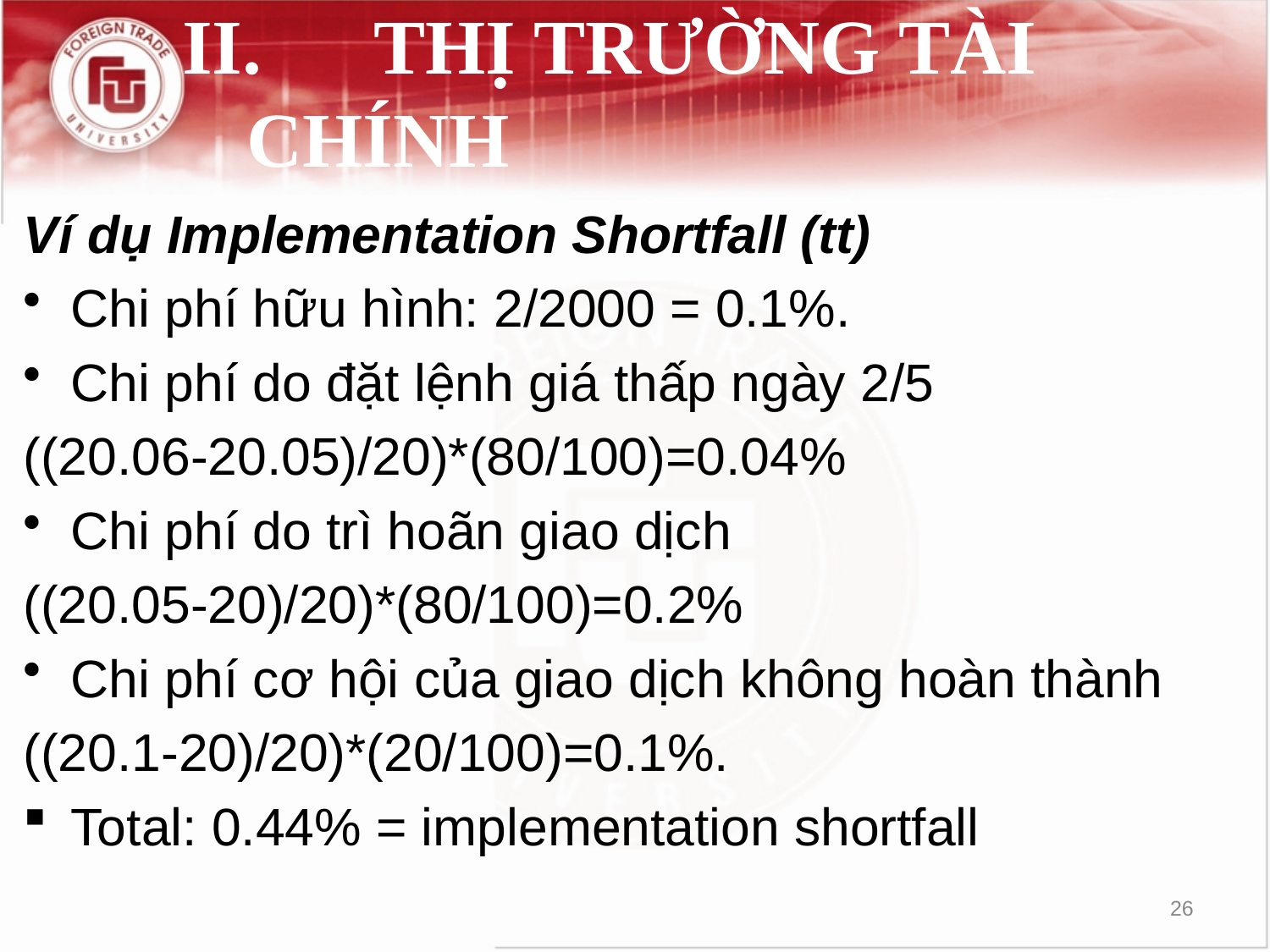

# II.	THỊ TRƯỜNG TÀI CHÍNH
Ví dụ Implementation Shortfall (tt)
Chi phí hữu hình: 2/2000 = 0.1%.
Chi phí do đặt lệnh giá thấp ngày 2/5
((20.06-20.05)/20)*(80/100)=0.04%
Chi phí do trì hoãn giao dịch
((20.05-20)/20)*(80/100)=0.2%
Chi phí cơ hội của giao dịch không hoàn thành
((20.1-20)/20)*(20/100)=0.1%.
Total: 0.44% = implementation shortfall

26